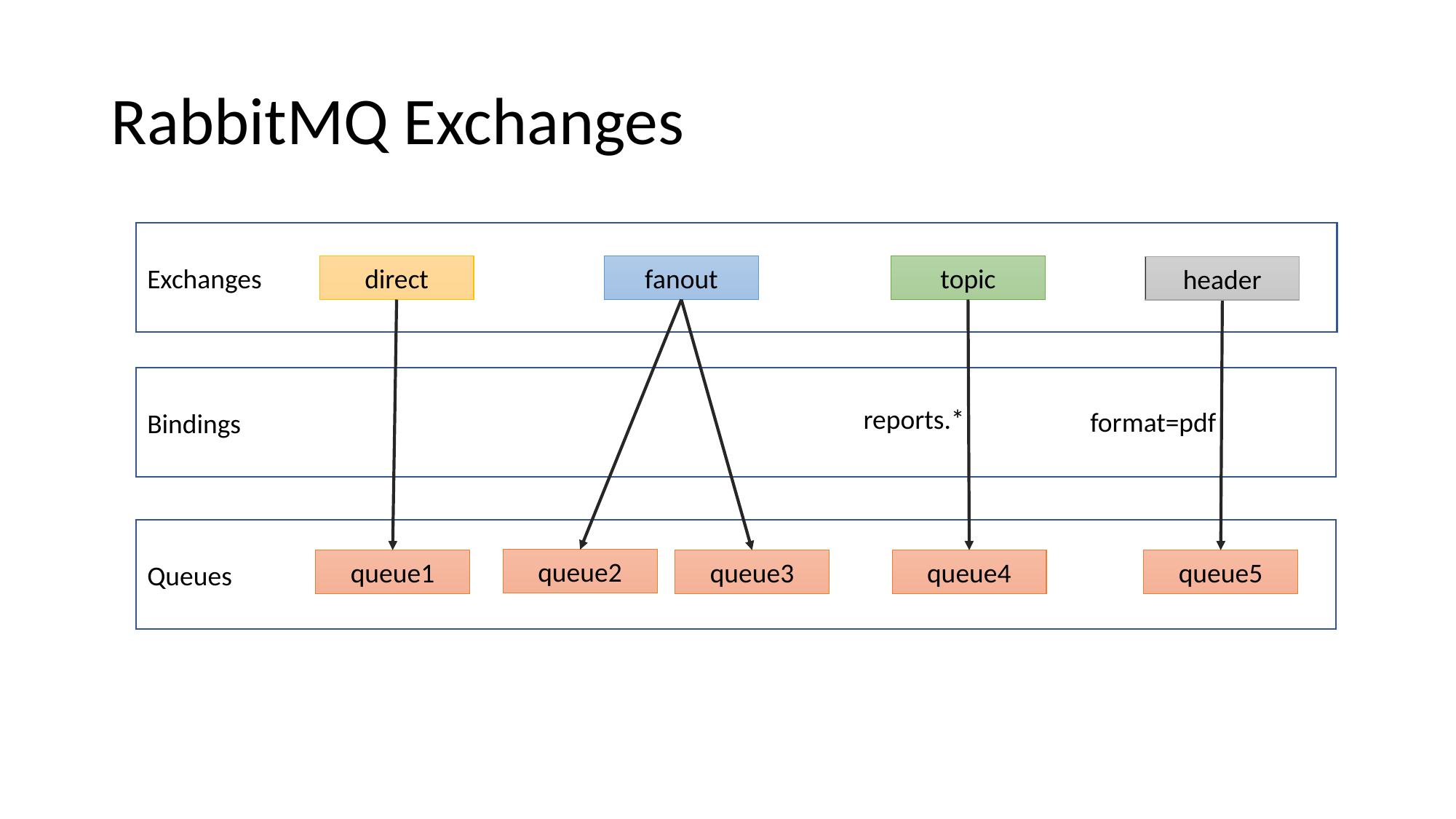

# RabbitMQ Exchanges
Exchanges
direct
fanout
topic
header
Bindings
reports.*
format=pdf
Queues
queue2
queue1
queue3
queue4
queue5